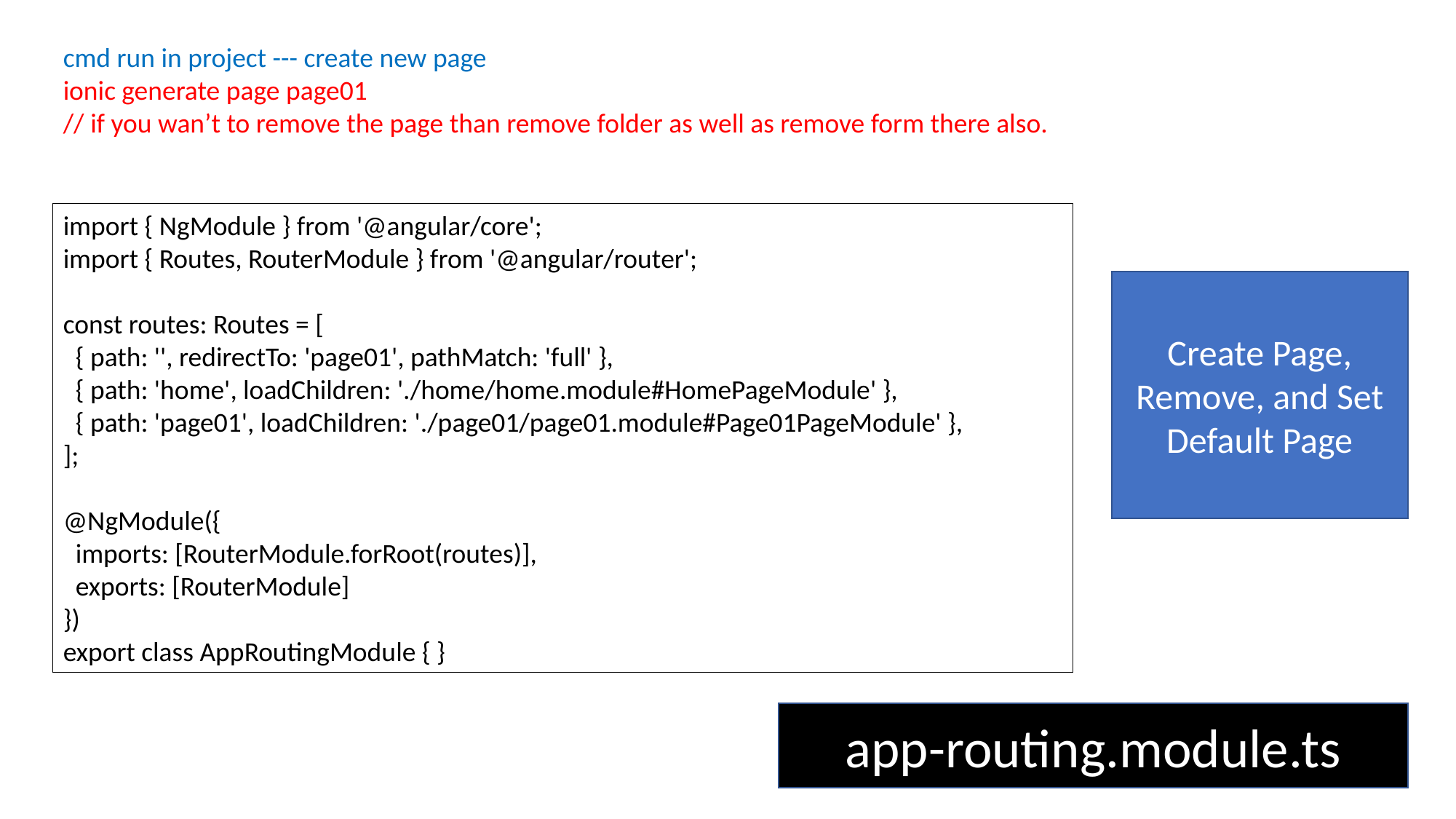

cmd run in project --- create new page
ionic generate page page01
// if you wan’t to remove the page than remove folder as well as remove form there also.
import { NgModule } from '@angular/core';
import { Routes, RouterModule } from '@angular/router';

const routes: Routes = [
  { path: '', redirectTo: 'page01', pathMatch: 'full' },
  { path: 'home', loadChildren: './home/home.module#HomePageModule' },
  { path: 'page01', loadChildren: './page01/page01.module#Page01PageModule' },
];

@NgModule({
  imports: [RouterModule.forRoot(routes)],
  exports: [RouterModule]
})
export class AppRoutingModule { }
Create Page, Remove, and Set Default Page
app-routing.module.ts